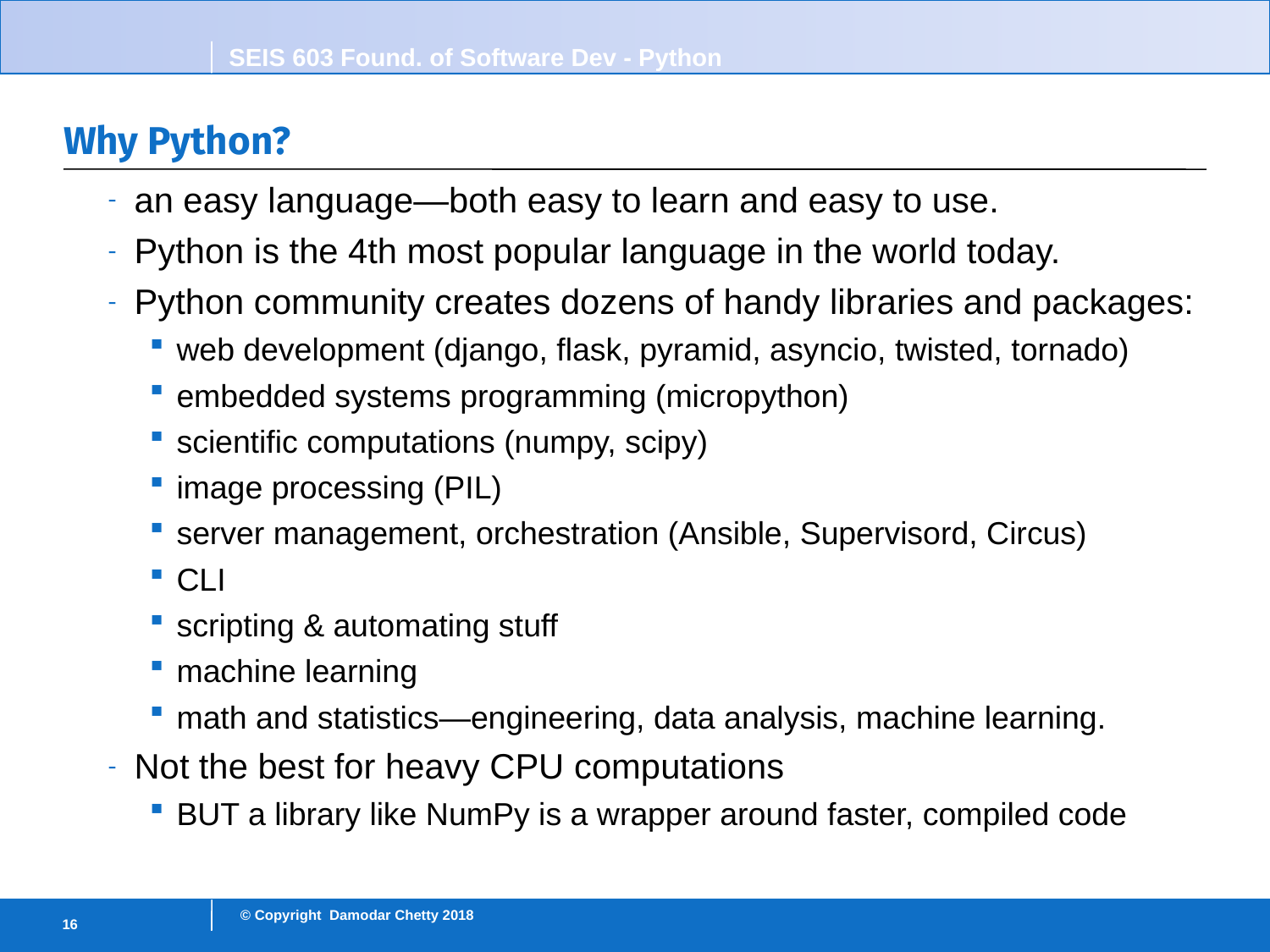

# Why Python?
an easy language—both easy to learn and easy to use.
Python is the 4th most popular language in the world today.
Python community creates dozens of handy libraries and packages:
web development (django, flask, pyramid, asyncio, twisted, tornado)
embedded systems programming (micropython)
scientific computations (numpy, scipy)
image processing (PIL)
server management, orchestration (Ansible, Supervisord, Circus)
CLI
scripting & automating stuff
machine learning
math and statistics—engineering, data analysis, machine learning.
Not the best for heavy CPU computations
BUT a library like NumPy is a wrapper around faster, compiled code

16